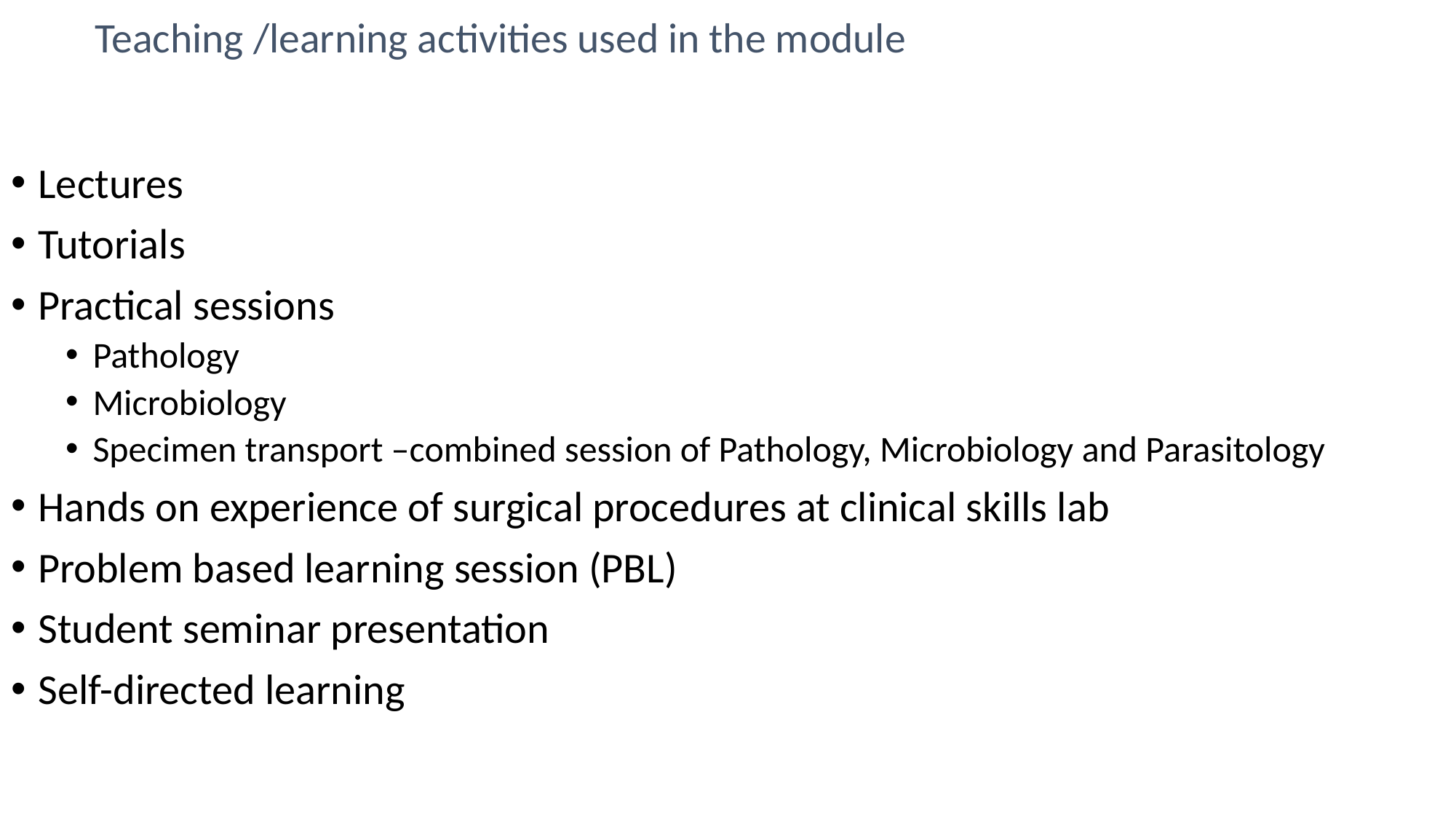

# Teaching /learning activities used in the module
Lectures
Tutorials
Practical sessions
Pathology
Microbiology
Specimen transport –combined session of Pathology, Microbiology and Parasitology
Hands on experience of surgical procedures at clinical skills lab
Problem based learning session (PBL)
Student seminar presentation
Self-directed learning